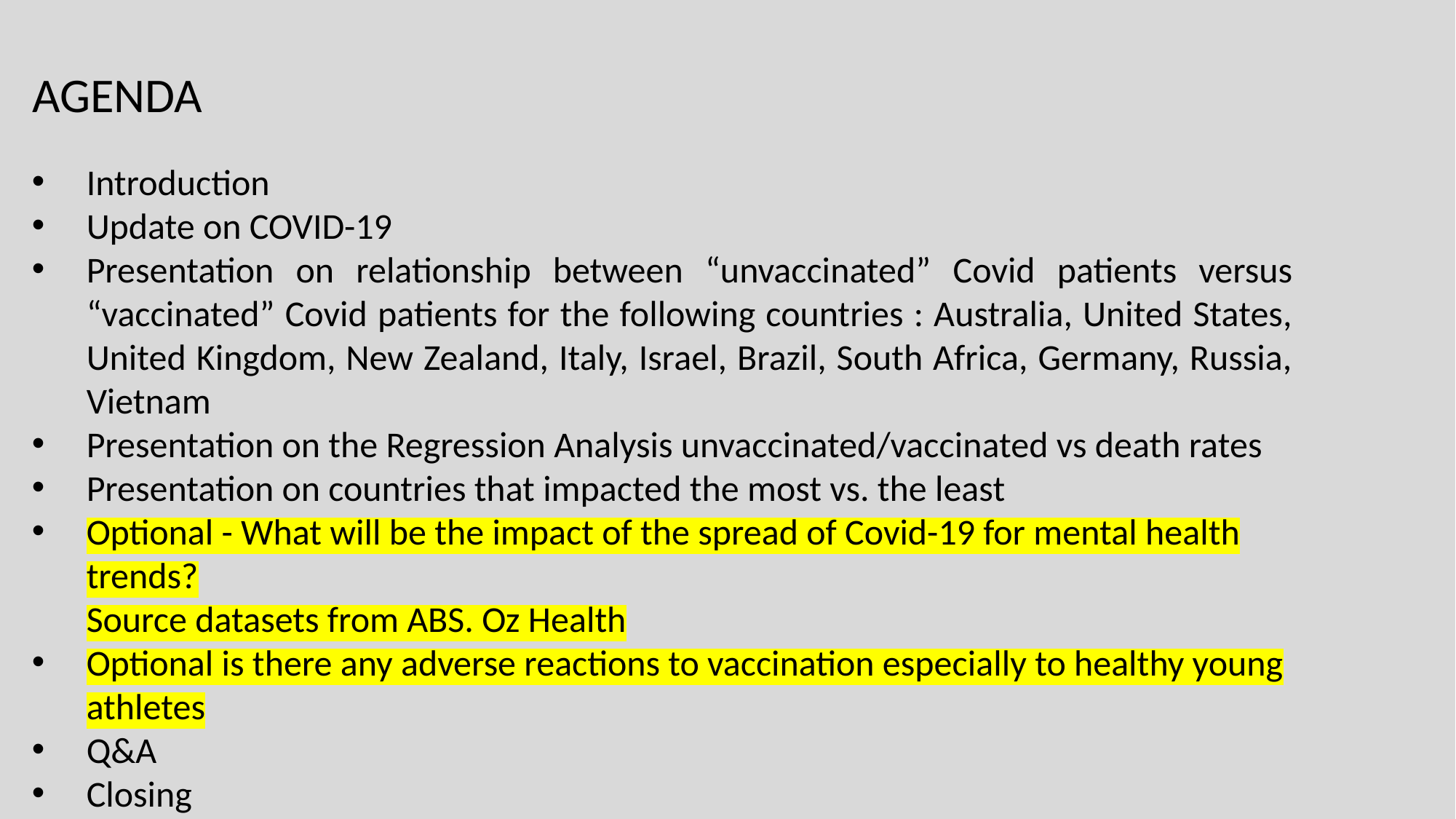

# AGENDA

Introduction
Update on COVID-19
Presentation on relationship between “unvaccinated” Covid patients versus “vaccinated” Covid patients for the following countries : Australia, United States, United Kingdom, New Zealand, Italy, Israel, Brazil, South Africa, Germany, Russia, Vietnam
Presentation on the Regression Analysis unvaccinated/vaccinated vs death rates
Presentation on countries that impacted the most vs. the least
Optional - What will be the impact of the spread of Covid-19 for mental health trends?
Source datasets from ABS. Oz Health
Optional is there any adverse reactions to vaccination especially to healthy young athletes
Q&A
Closing